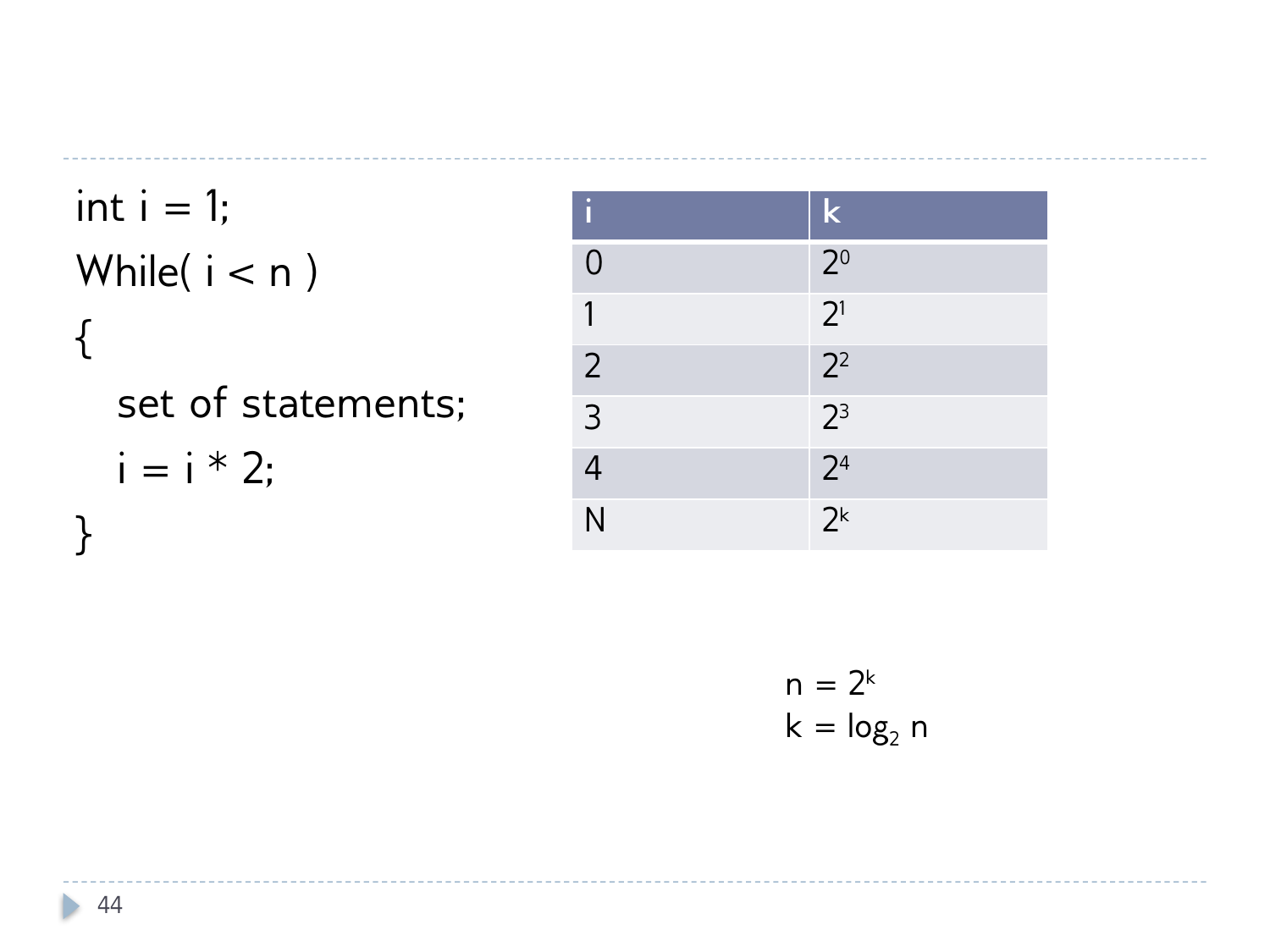

#
int i = 1;
While( i < n )
{
   set of statements;
   i = i * 2;
}

| i | k |
| --- | --- |
| 0 | 20 |
| 1 | 21 |
| 2 | 22 |
| 3 | 23 |
| 4 | 24 |
| N | 2k |
 n = 2k
 k = log2 n
44